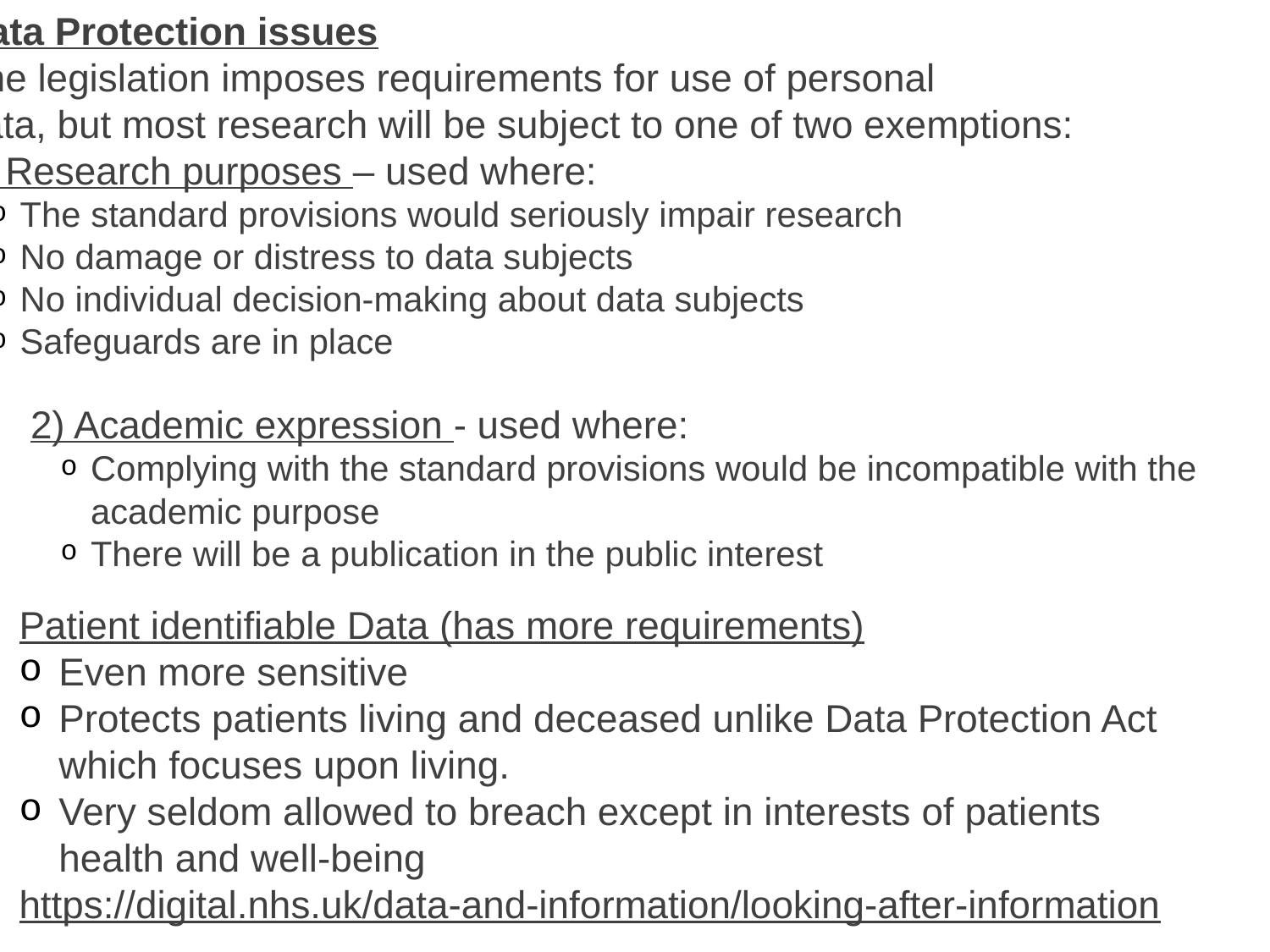

Data Protection issues
The legislation imposes requirements for use of personal
data, but most research will be subject to one of two exemptions:
1) Research purposes – used where:
The standard provisions would seriously impair research
No damage or distress to data subjects
No individual decision-making about data subjects
Safeguards are in place

2) Academic expression - used where:
Complying with the standard provisions would be incompatible with the
academic purpose
There will be a publication in the public interest

Patient identifiable Data (has more requirements)
Even more sensitive
Protects patients living and deceased unlike Data Protection Act
which focuses upon living.
Very seldom allowed to breach except in interests of patients
health and well-being
https://digital.nhs.uk/data-and-information/looking-after-information